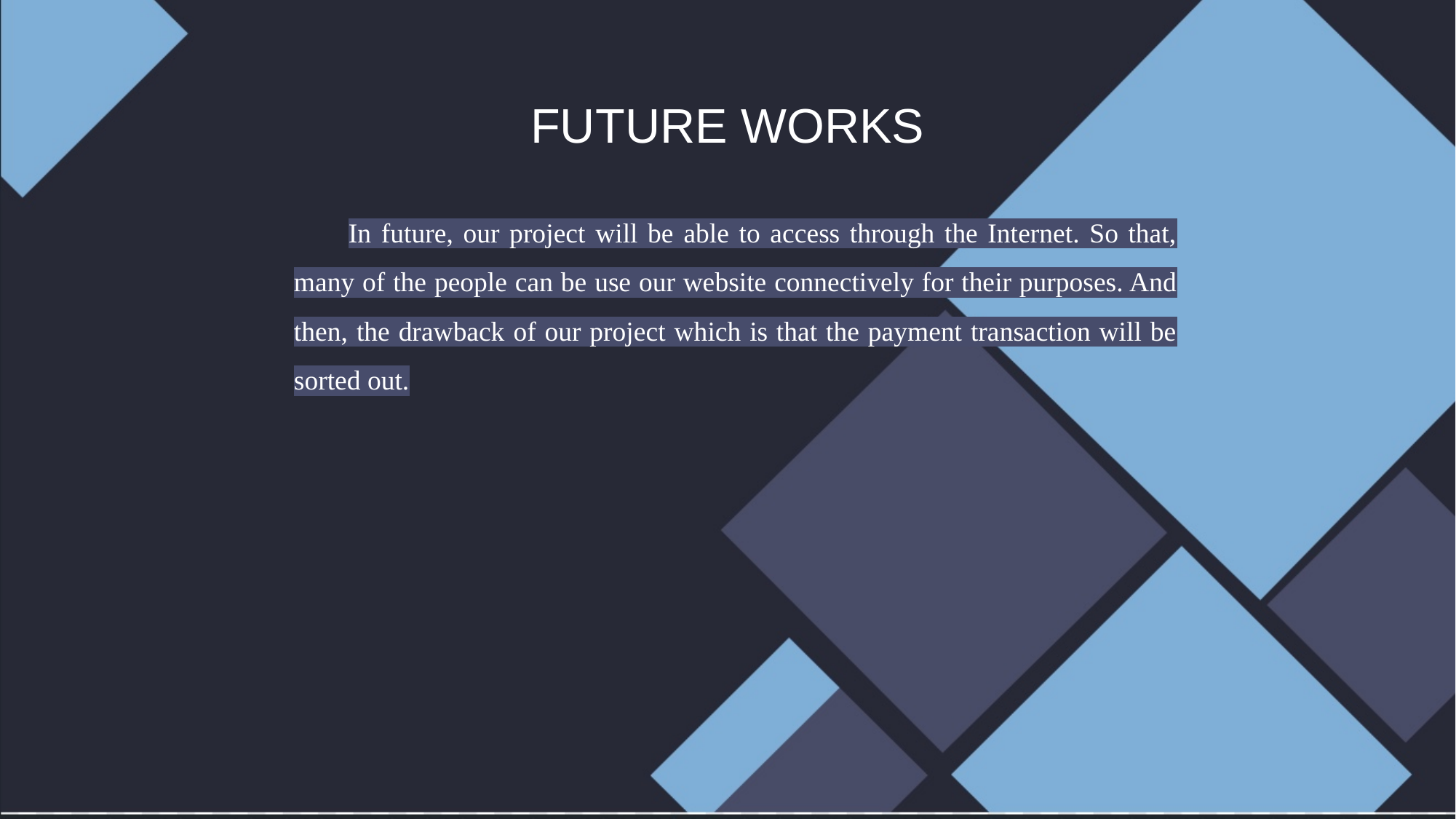

FUTURE WORKS
In future, our project will be able to access through the Internet. So that, many of the people can be use our website connectively for their purposes. And then, the drawback of our project which is that the payment transaction will be sorted out.